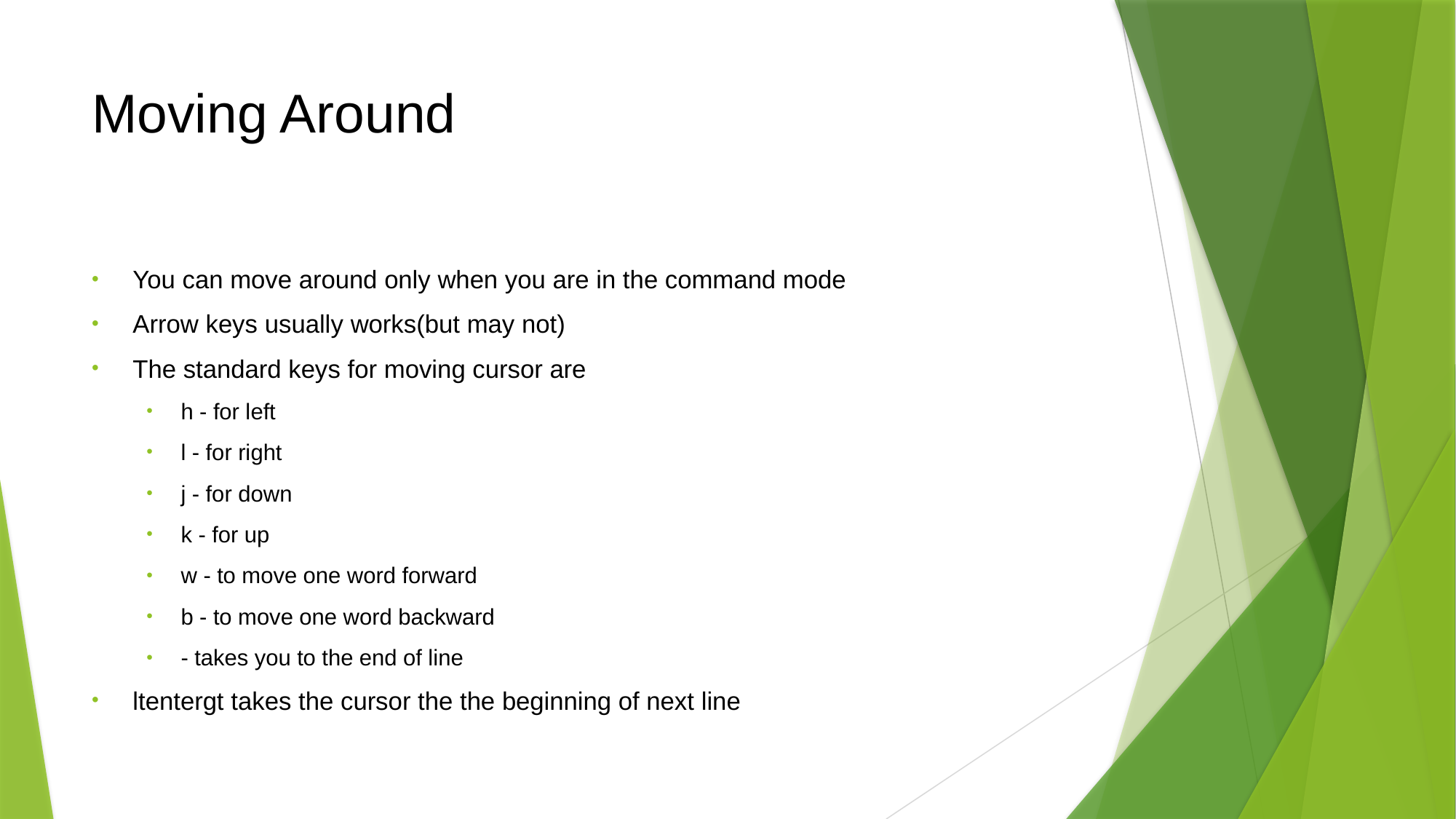

# Moving Around
You can move around only when you are in the command mode
Arrow keys usually works(but may not)
The standard keys for moving cursor are
h - for left
l - for right
j - for down
k - for up
w - to move one word forward
b - to move one word backward
- takes you to the end of line
ltentergt takes the cursor the the beginning of next line